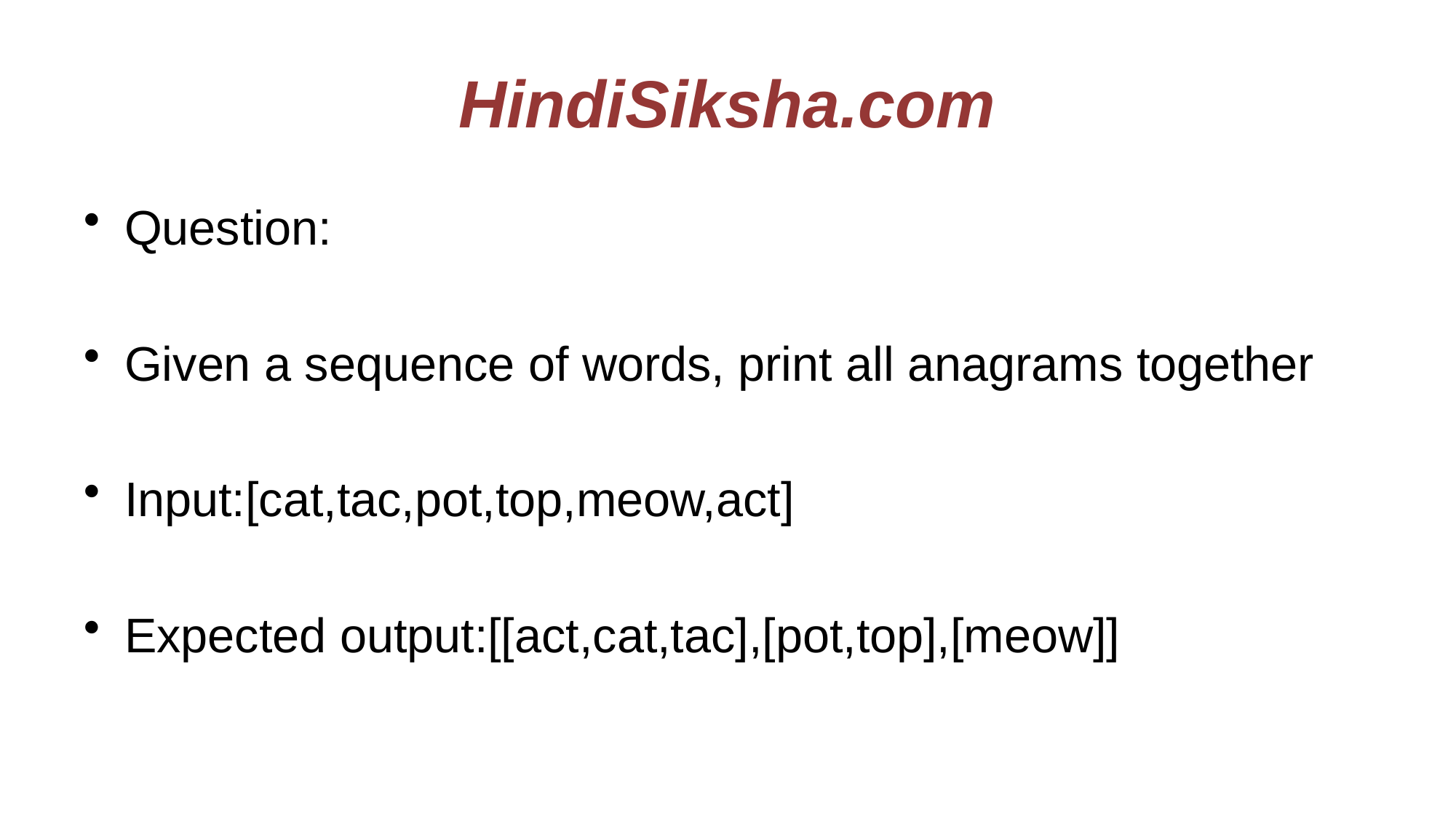

# HindiSiksha.com
Question:

Given a sequence of words, print all anagrams together

Input:[cat,tac,pot,top,meow,act]

Expected output:[[act,cat,tac],[pot,top],[meow]]